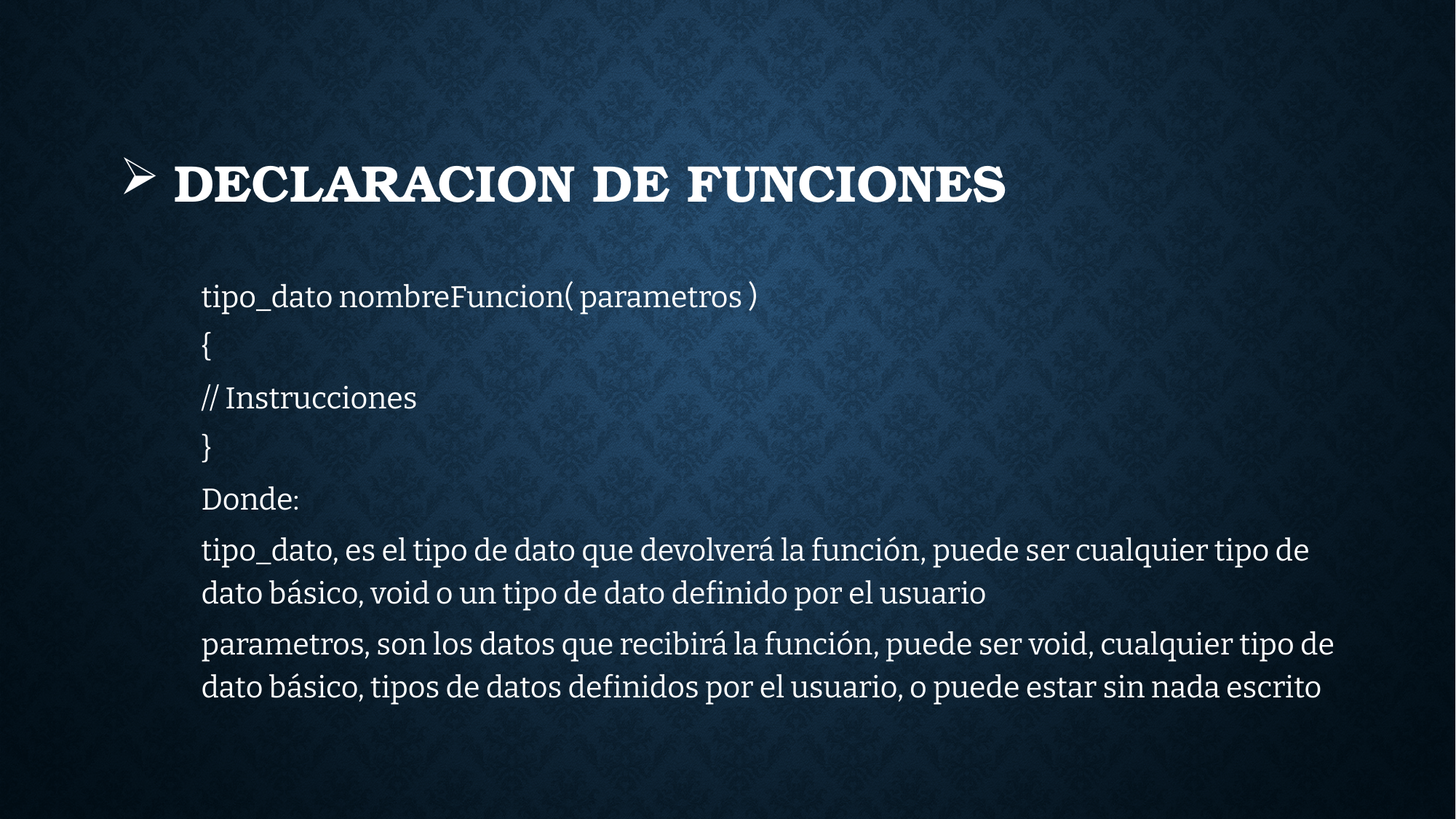

# Declaracion de funciones
tipo_dato nombreFuncion( parametros )
{
	// Instrucciones
}
Donde:
tipo_dato, es el tipo de dato que devolverá la función, puede ser cualquier tipo de dato básico, void o un tipo de dato definido por el usuario
parametros, son los datos que recibirá la función, puede ser void, cualquier tipo de dato básico, tipos de datos definidos por el usuario, o puede estar sin nada escrito